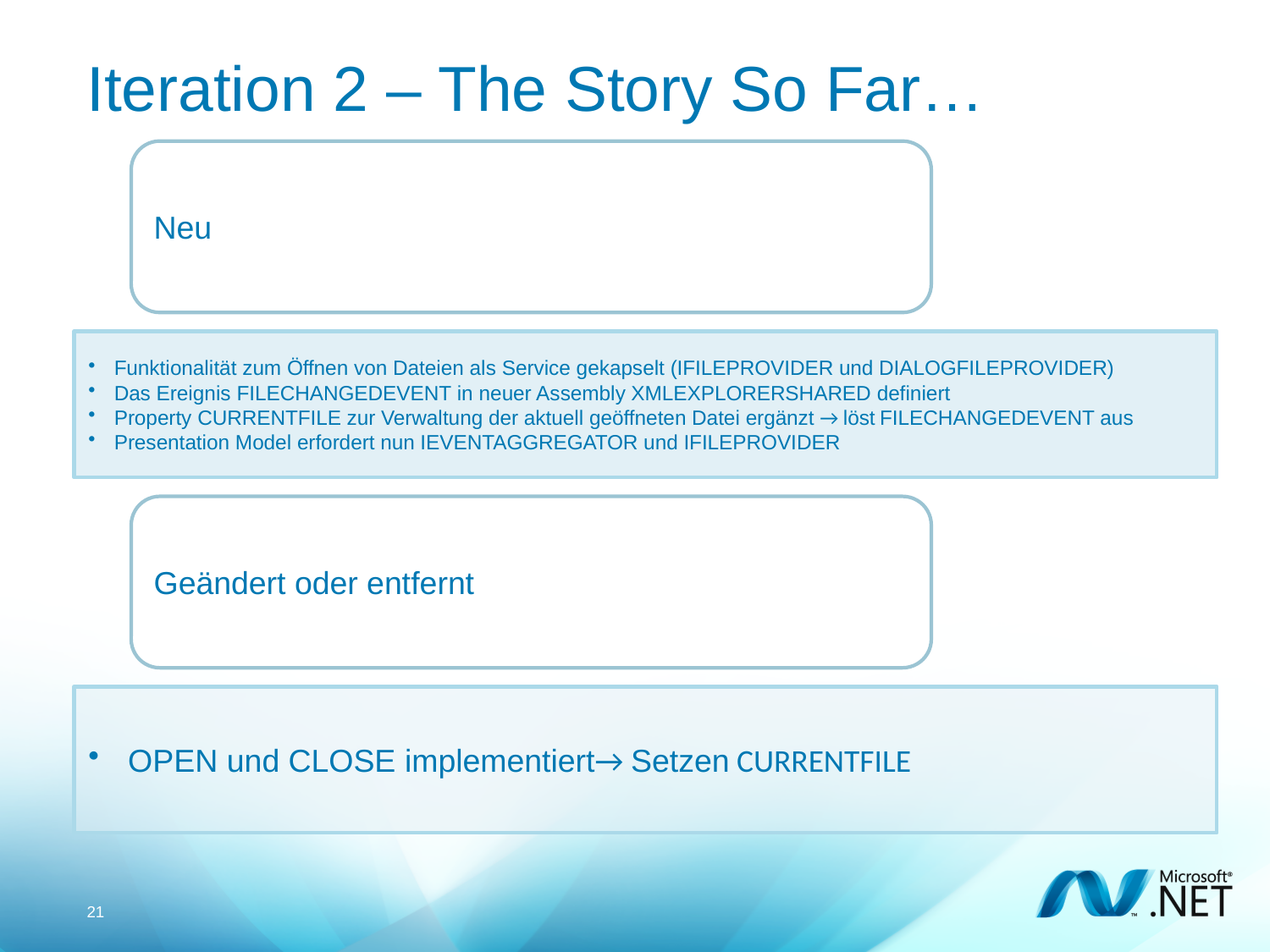

# Iteration 2 – The Story So Far…
Neu
Geändert oder entfernt
Open und Close implementiert→ Setzen CurrentFile
Property CurrentFile zur Verwaltung der aktuell geöffneten Datei ergänzt → löst FileChangedEvent aus
Funktionalität zum Öffnen von Dateien als Service gekapselt (IFileProvider und DialogFileProvider)
Das Ereignis FileChangedEvent in neuer Assembly XmlExplorerShared definiert
Presentation Model erfordert nun IEventAggregator und IFileProvider